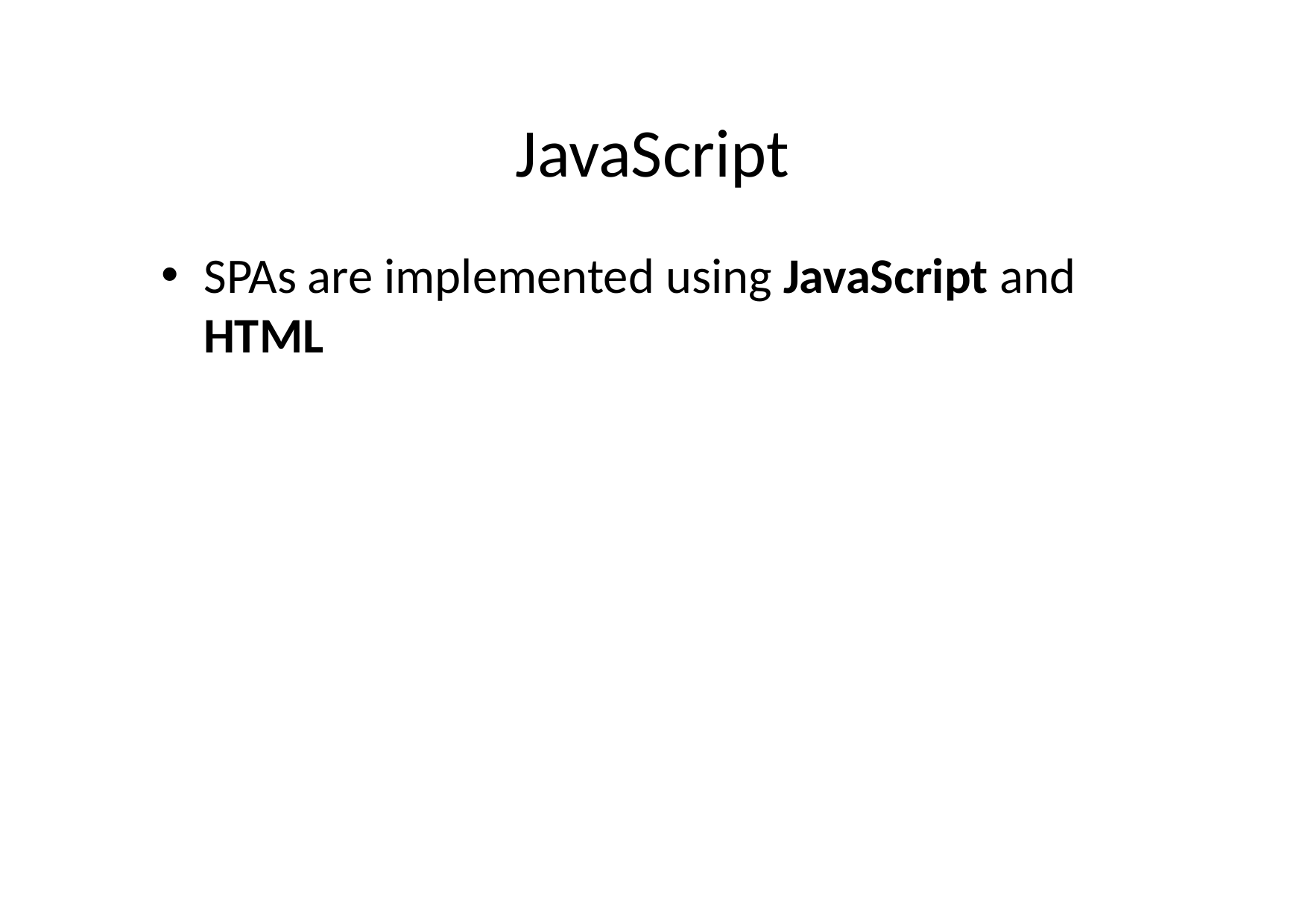

# JavaScript
SPAs are implemented using JavaScript and
HTML